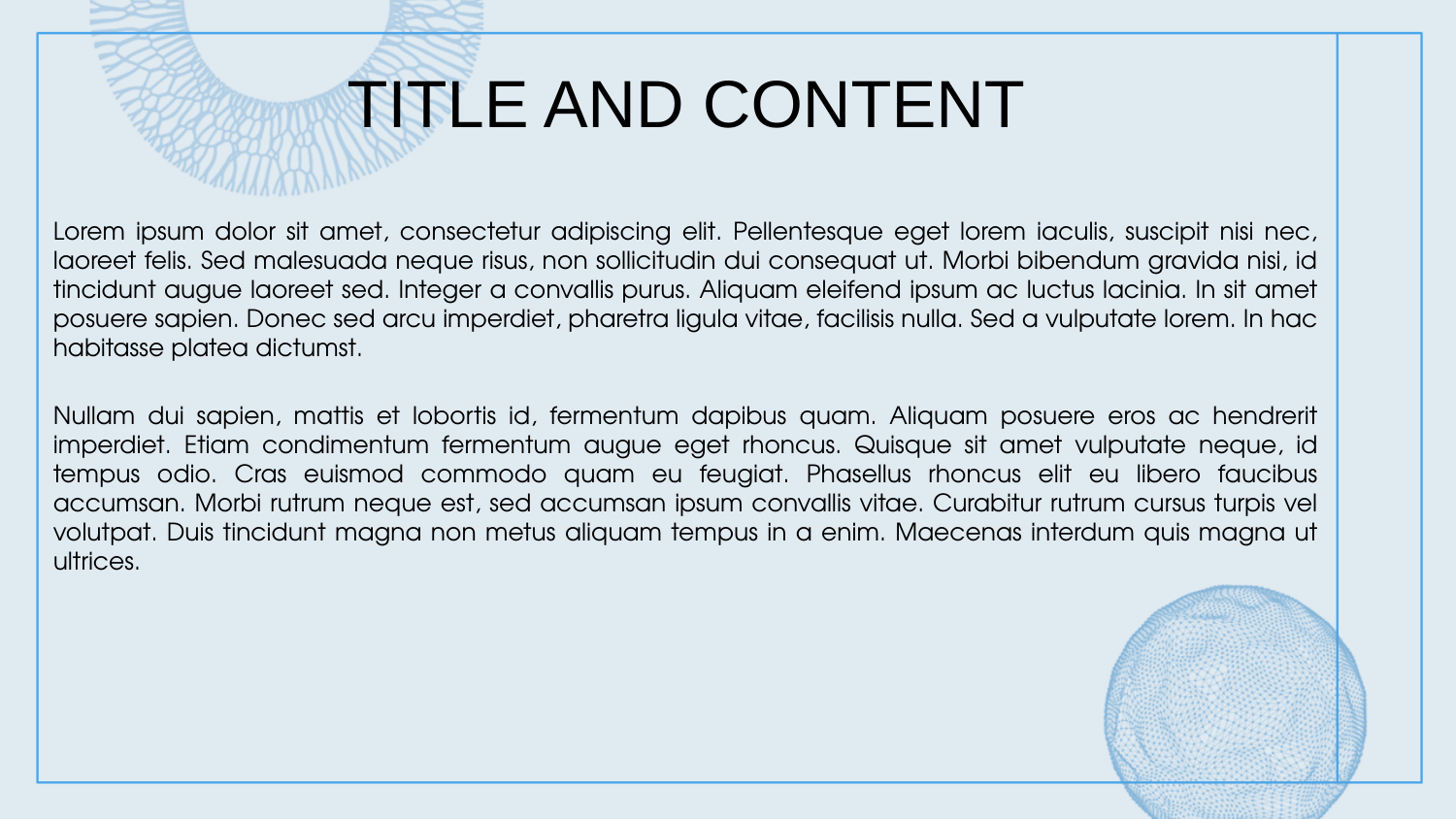

# TITLE AND CONTENT
Lorem ipsum dolor sit amet, consectetur adipiscing elit. Pellentesque eget lorem iaculis, suscipit nisi nec, laoreet felis. Sed malesuada neque risus, non sollicitudin dui consequat ut. Morbi bibendum gravida nisi, id tincidunt augue laoreet sed. Integer a convallis purus. Aliquam eleifend ipsum ac luctus lacinia. In sit amet posuere sapien. Donec sed arcu imperdiet, pharetra ligula vitae, facilisis nulla. Sed a vulputate lorem. In hac habitasse platea dictumst.

Nullam dui sapien, mattis et lobortis id, fermentum dapibus quam. Aliquam posuere eros ac hendrerit imperdiet. Etiam condimentum fermentum augue eget rhoncus. Quisque sit amet vulputate neque, id tempus odio. Cras euismod commodo quam eu feugiat. Phasellus rhoncus elit eu libero faucibus accumsan. Morbi rutrum neque est, sed accumsan ipsum convallis vitae. Curabitur rutrum cursus turpis vel volutpat. Duis tincidunt magna non metus aliquam tempus in a enim. Maecenas interdum quis magna ut ultrices.